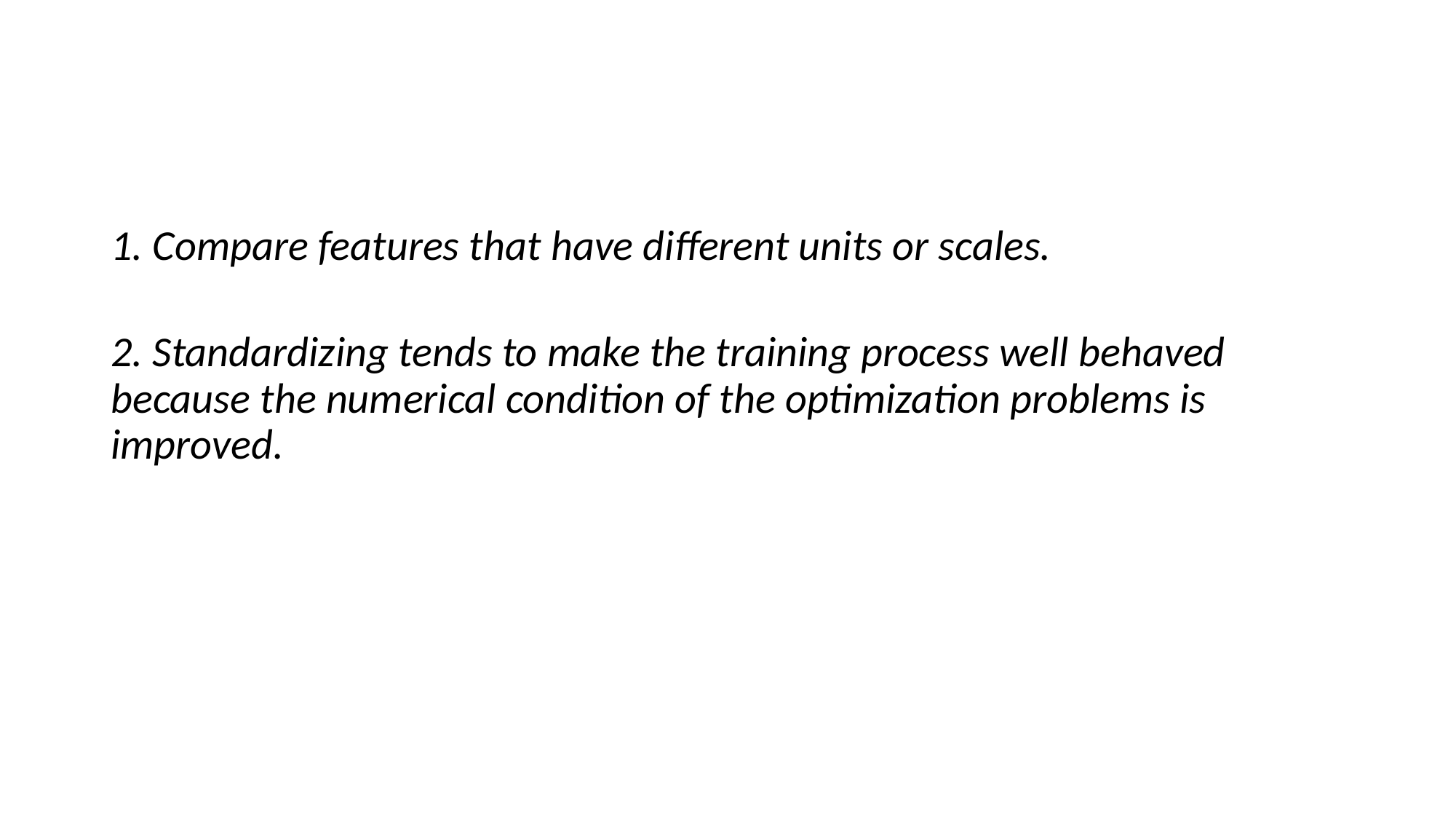

1. Compare features that have different units or scales.
2. Standardizing tends to make the training process well behaved because the numerical condition of the optimization problems is improved.